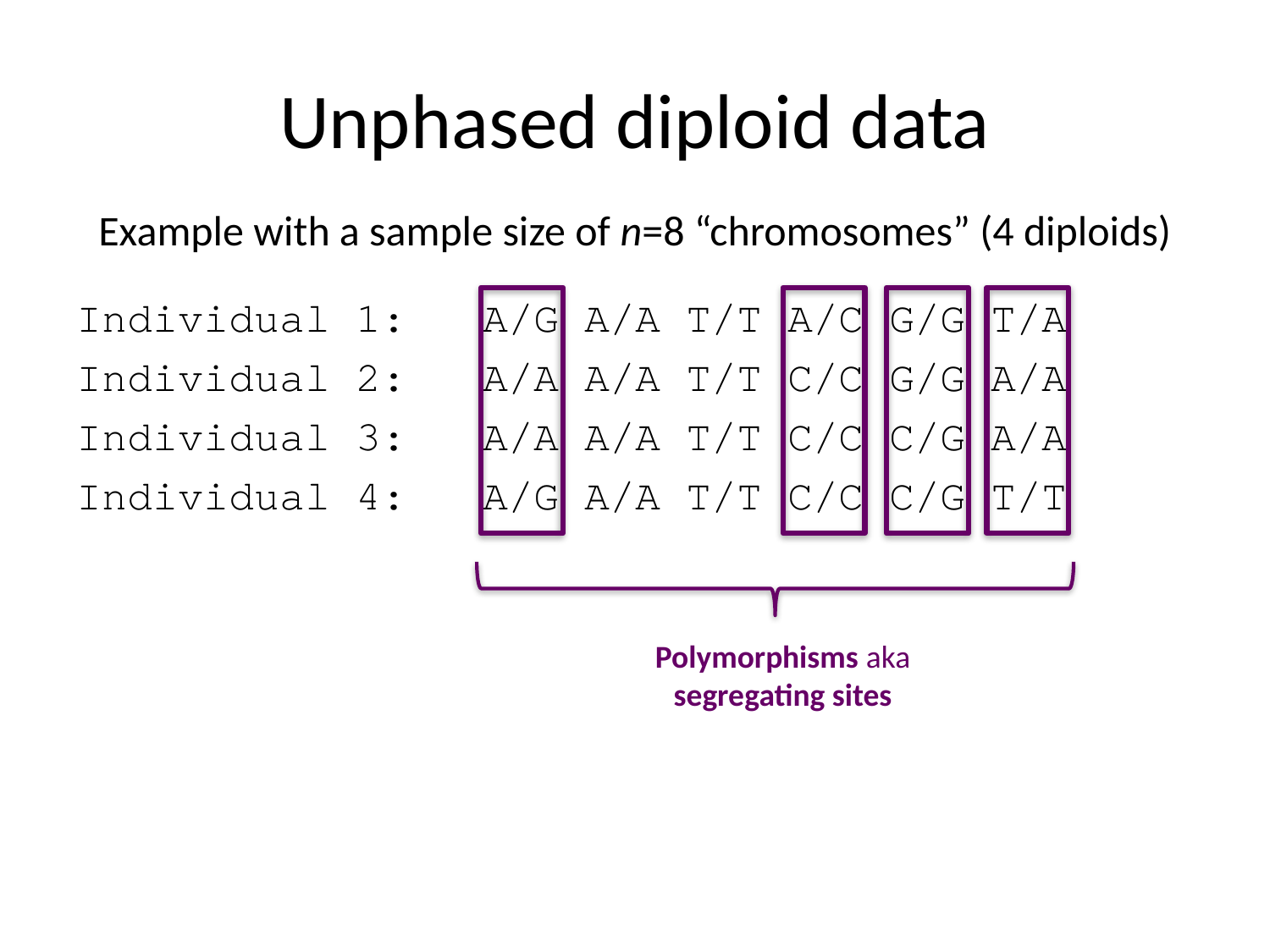

# Unphased diploid data
Example with a sample size of n=8 “chromosomes” (4 diploids)
Individual 1:   A/G A/A T/T A/C G/G T/A
Individual 2:   A/A A/A T/T C/C G/G A/A
Individual 3:   A/A A/A T/T C/C C/G A/A
Individual 4:   A/G A/A T/T C/C C/G T/T

Polymorphisms aka segregating sites